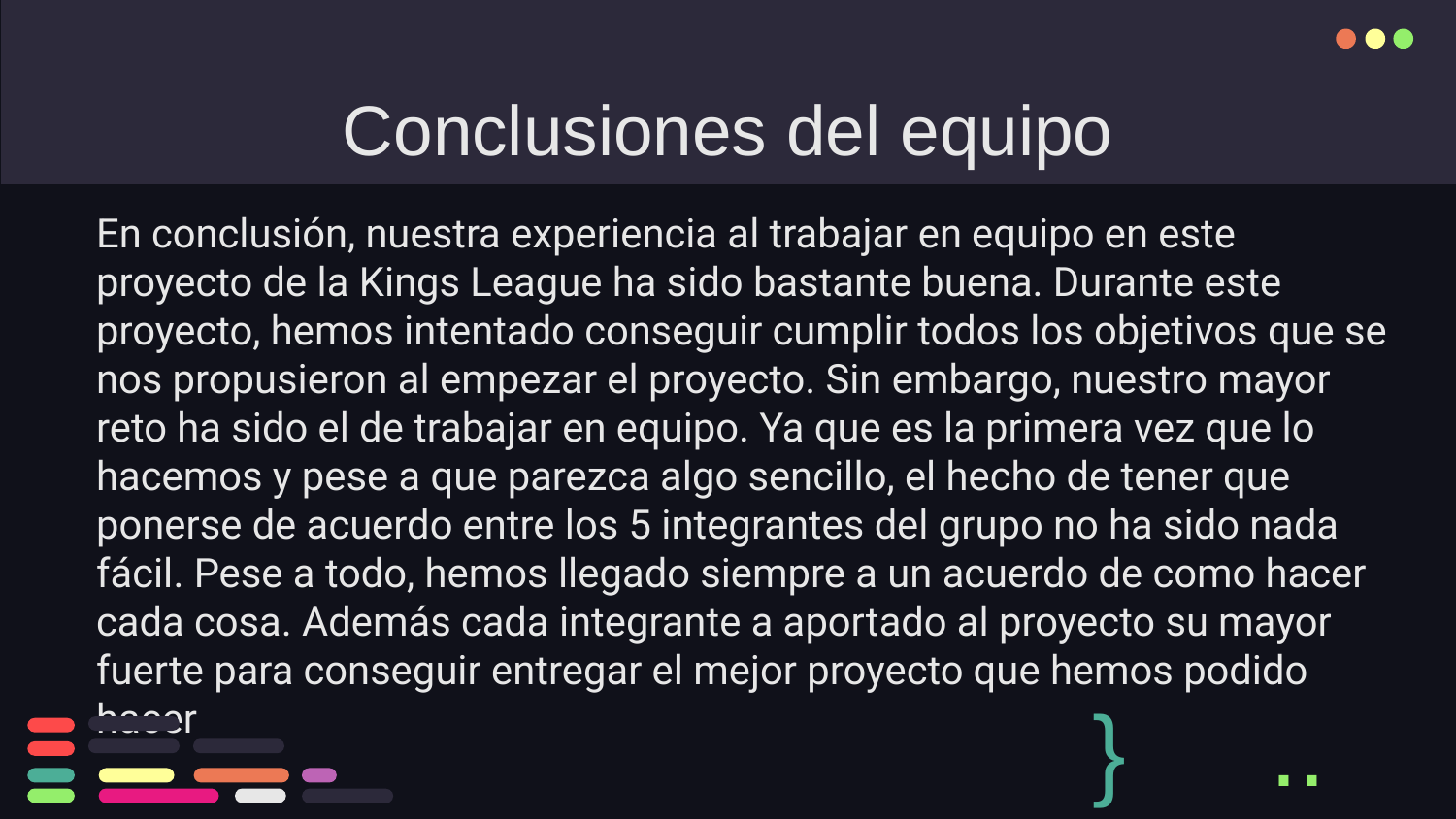

# Conclusiones del equipo
En conclusión, nuestra experiencia al trabajar en equipo en este proyecto de la Kings League ha sido bastante buena. Durante este proyecto, hemos intentado conseguir cumplir todos los objetivos que se nos propusieron al empezar el proyecto. Sin embargo, nuestro mayor reto ha sido el de trabajar en equipo. Ya que es la primera vez que lo hacemos y pese a que parezca algo sencillo, el hecho de tener que ponerse de acuerdo entre los 5 integrantes del grupo no ha sido nada fácil. Pese a todo, hemos llegado siempre a un acuerdo de como hacer cada cosa. Además cada integrante a aportado al proyecto su mayor fuerte para conseguir entregar el mejor proyecto que hemos podido hacer
}
..